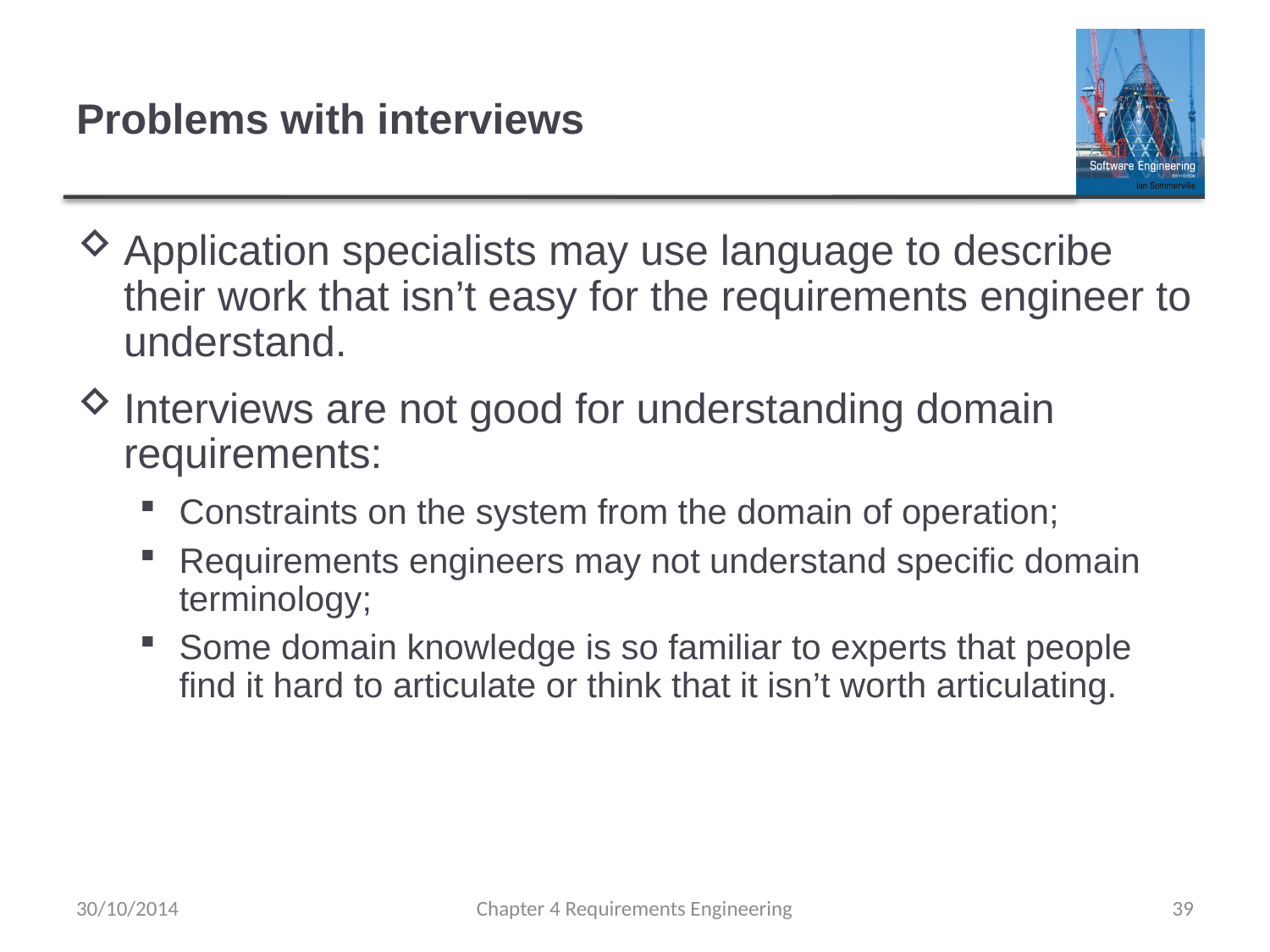

# Problems with interviews
Application specialists may use language to describe their work that isn’t easy for the requirements engineer to understand.
Interviews are not good for understanding domain requirements:
Constraints on the system from the domain of operation;
Requirements engineers may not understand specific domain terminology;
Some domain knowledge is so familiar to experts that people find it hard to articulate or think that it isn’t worth articulating.

30/10/2014
Chapter 4 Requirements Engineering
39